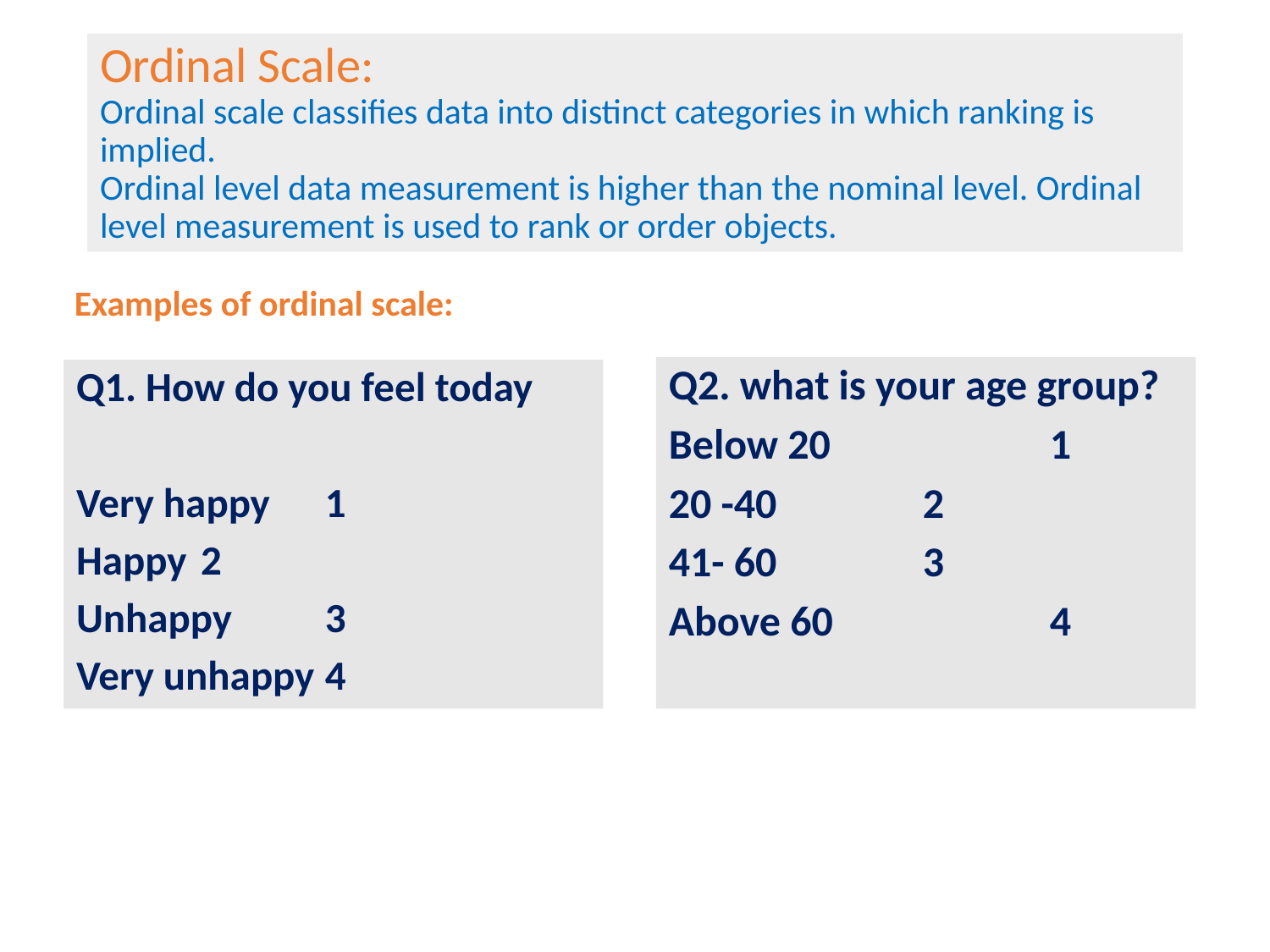

# Ordinal Scale:
Ordinal scale classifies data into distinct categories in which ranking is implied.
Ordinal level data measurement is higher than the nominal level. Ordinal level measurement is used to rank or order objects.
Examples of ordinal scale:
Q2. what is your age group?
Below 20		1
20 -40		2
41- 60		3
Above 60		4

Q1. How do you feel today

Very happy 	1
Happy 		2
Unhappy 		3
Very unhappy 	4